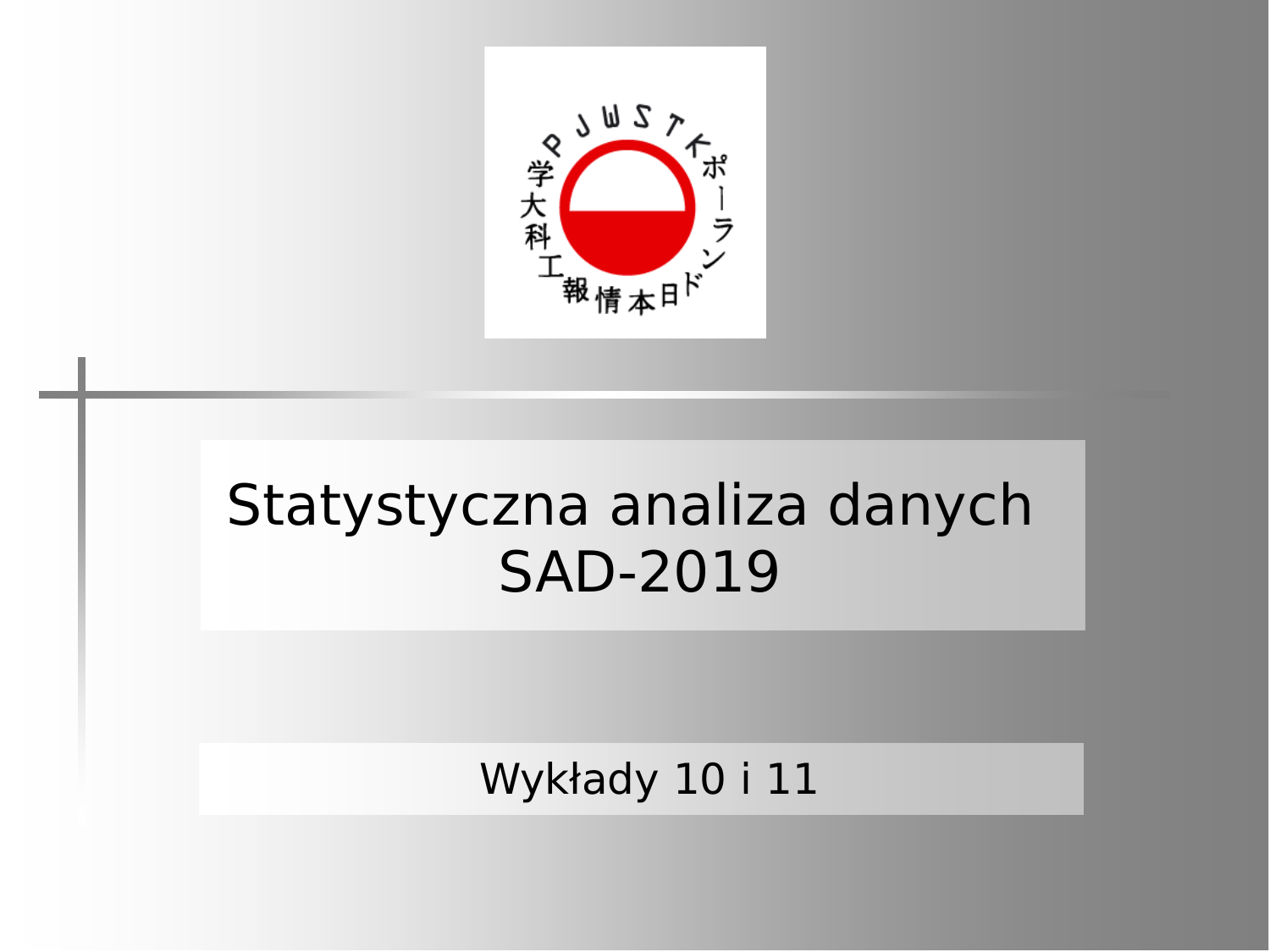

# Statystyczna analiza danych SAD-2019
Wykłady 10 i 11